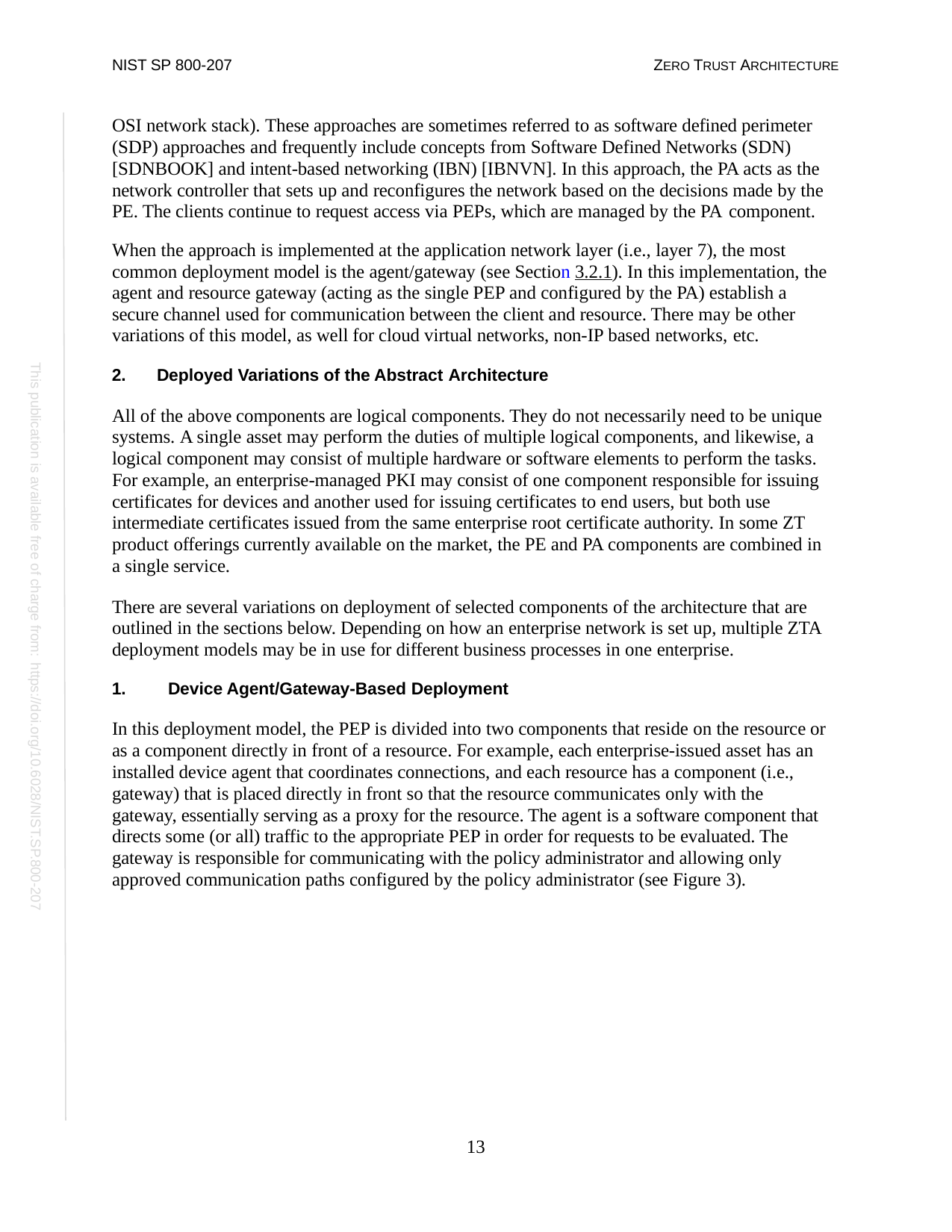

NIST SP 800-207
ZERO TRUST ARCHITECTURE
OSI network stack). These approaches are sometimes referred to as software defined perimeter  (SDP) approaches and frequently include concepts from Software Defined Networks (SDN)  [SDNBOOK] and intent-based networking (IBN) [IBNVN]. In this approach, the PA acts as the  network controller that sets up and reconfigures the network based on the decisions made by the  PE. The clients continue to request access via PEPs, which are managed by the PA component.
When the approach is implemented at the application network layer (i.e., layer 7), the most  common deployment model is the agent/gateway (see Section 3.2.1). In this implementation, the  agent and resource gateway (acting as the single PEP and configured by the PA) establish a  secure channel used for communication between the client and resource. There may be other  variations of this model, as well for cloud virtual networks, non-IP based networks, etc.
Deployed Variations of the Abstract Architecture

All of the above components are logical components. They do not necessarily need to be unique  systems. A single asset may perform the duties of multiple logical components, and likewise, a  logical component may consist of multiple hardware or software elements to perform the tasks.  For example, an enterprise-managed PKI may consist of one component responsible for issuing  certificates for devices and another used for issuing certificates to end users, but both use  intermediate certificates issued from the same enterprise root certificate authority. In some ZT  product offerings currently available on the market, the PE and PA components are combined in  a single service.

There are several variations on deployment of selected components of the architecture that are  outlined in the sections below. Depending on how an enterprise network is set up, multiple ZTA  deployment models may be in use for different business processes in one enterprise.
Device Agent/Gateway-Based Deployment

In this deployment model, the PEP is divided into two components that reside on the resource or  as a component directly in front of a resource. For example, each enterprise-issued asset has an  installed device agent that coordinates connections, and each resource has a component (i.e.,  gateway) that is placed directly in front so that the resource communicates only with the  gateway, essentially serving as a proxy for the resource. The agent is a software component that  directs some (or all) traffic to the appropriate PEP in order for requests to be evaluated. The  gateway is responsible for communicating with the policy administrator and allowing only  approved communication paths configured by the policy administrator (see Figure 3).

This publication is available free of charge from: https://doi.org/10.6028/NIST.SP.800-207
13